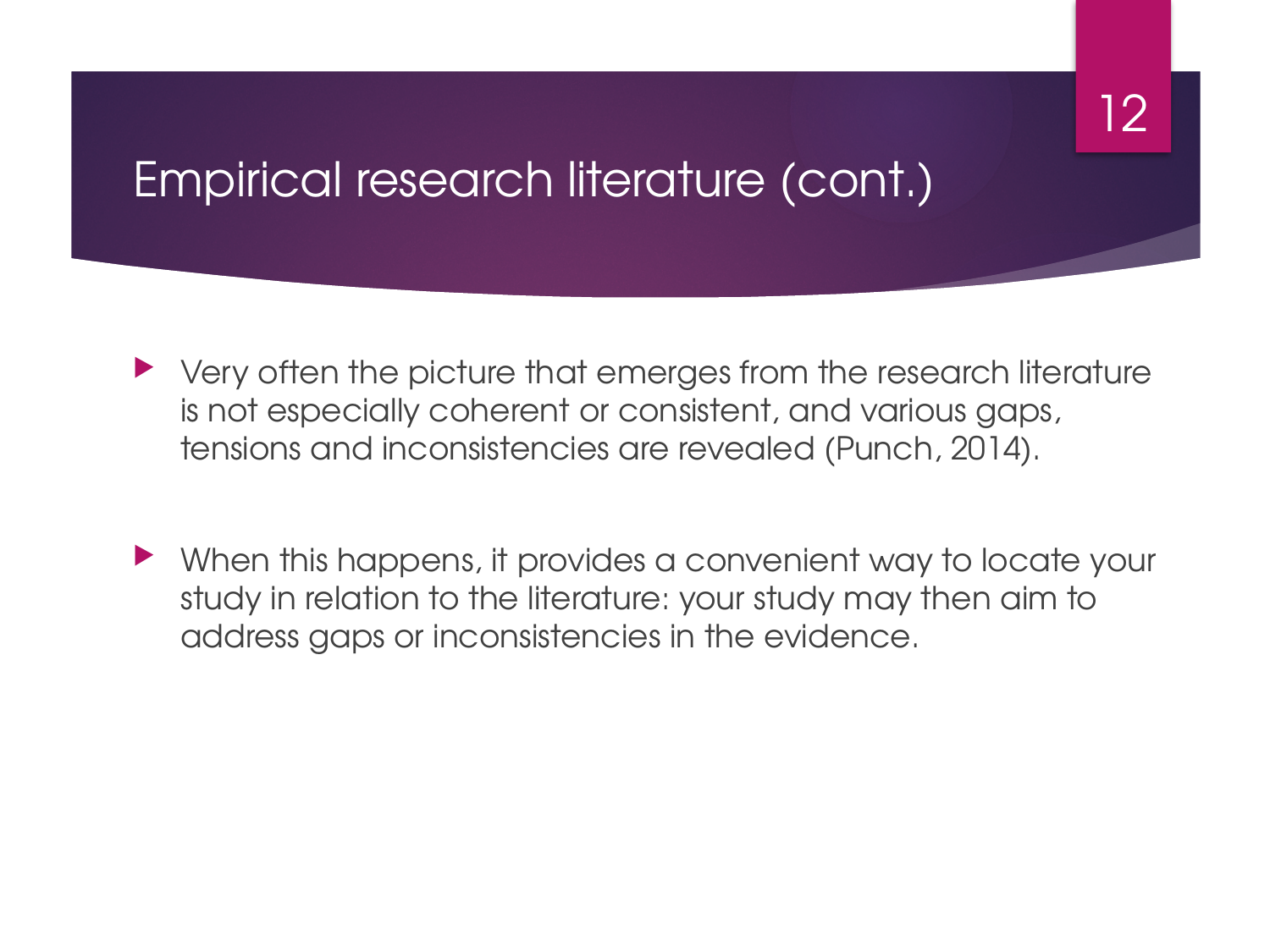

12
# Empirical research literature (cont.)
Very often the picture that emerges from the research literature is not especially coherent or consistent, and various gaps, tensions and inconsistencies are revealed (Punch, 2014).

When this happens, it provides a convenient way to locate your study in relation to the literature: your study may then aim to address gaps or inconsistencies in the evidence.